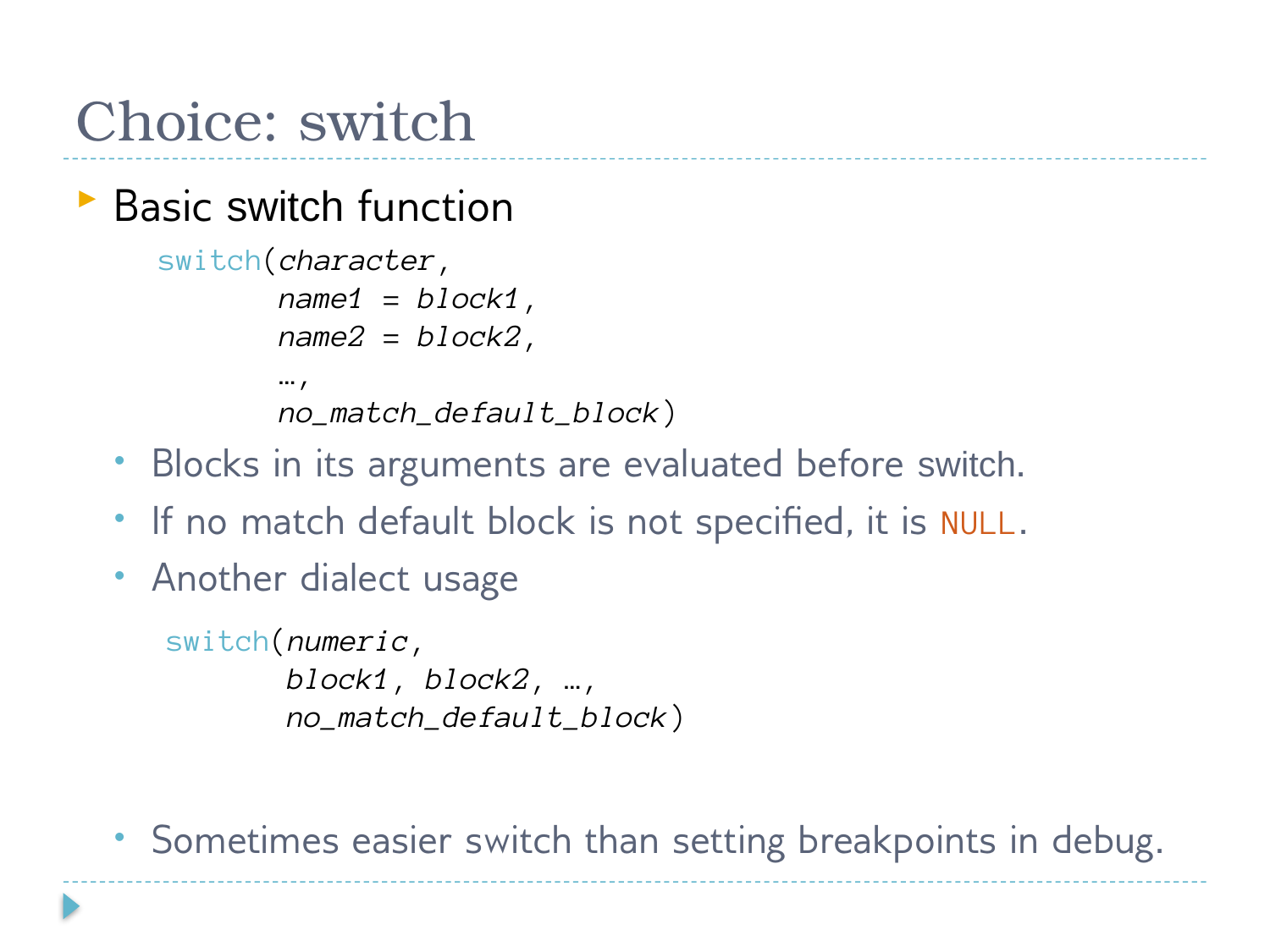

# Choice: switch
Basic switch function

Blocks in its arguments are evaluated before switch.
If no match default block is not specified, it is NULL.
Another dialect usage

Sometimes easier switch than setting breakpoints in debug.
switch(character,
name1 = block1,
name2 = block2,
…,
no_match_default_block)
switch(numeric,
block1, block2, …,
no_match_default_block)